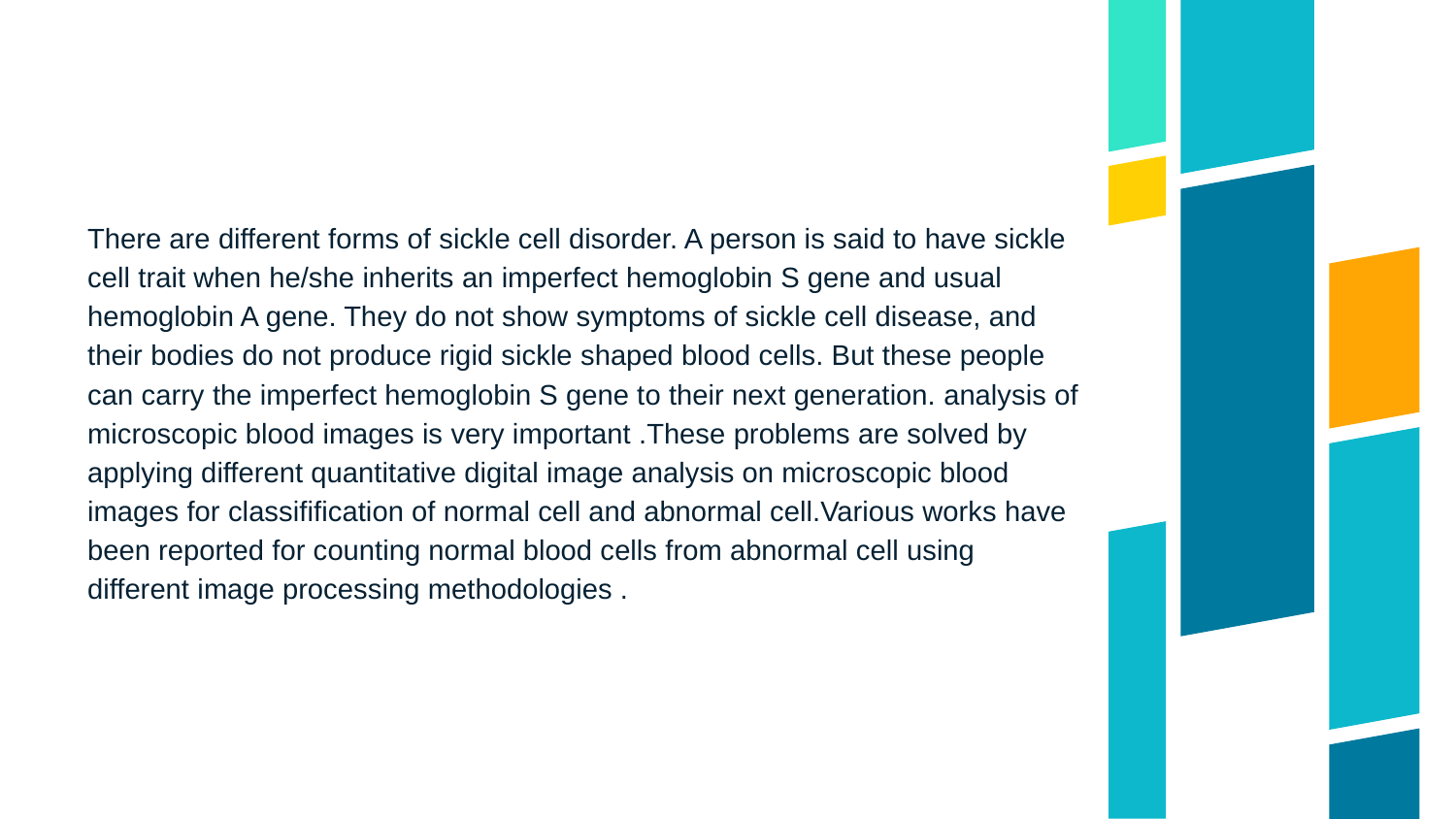

There are different forms of sickle cell disorder. A person is said to have sickle cell trait when he/she inherits an imperfect hemoglobin S gene and usual hemoglobin A gene. They do not show symptoms of sickle cell disease, and their bodies do not produce rigid sickle shaped blood cells. But these people can carry the imperfect hemoglobin S gene to their next generation. analysis of microscopic blood images is very important .These problems are solved by applying different quantitative digital image analysis on microscopic blood images for classifification of normal cell and abnormal cell.Various works have been reported for counting normal blood cells from abnormal cell using different image processing methodologies .
5